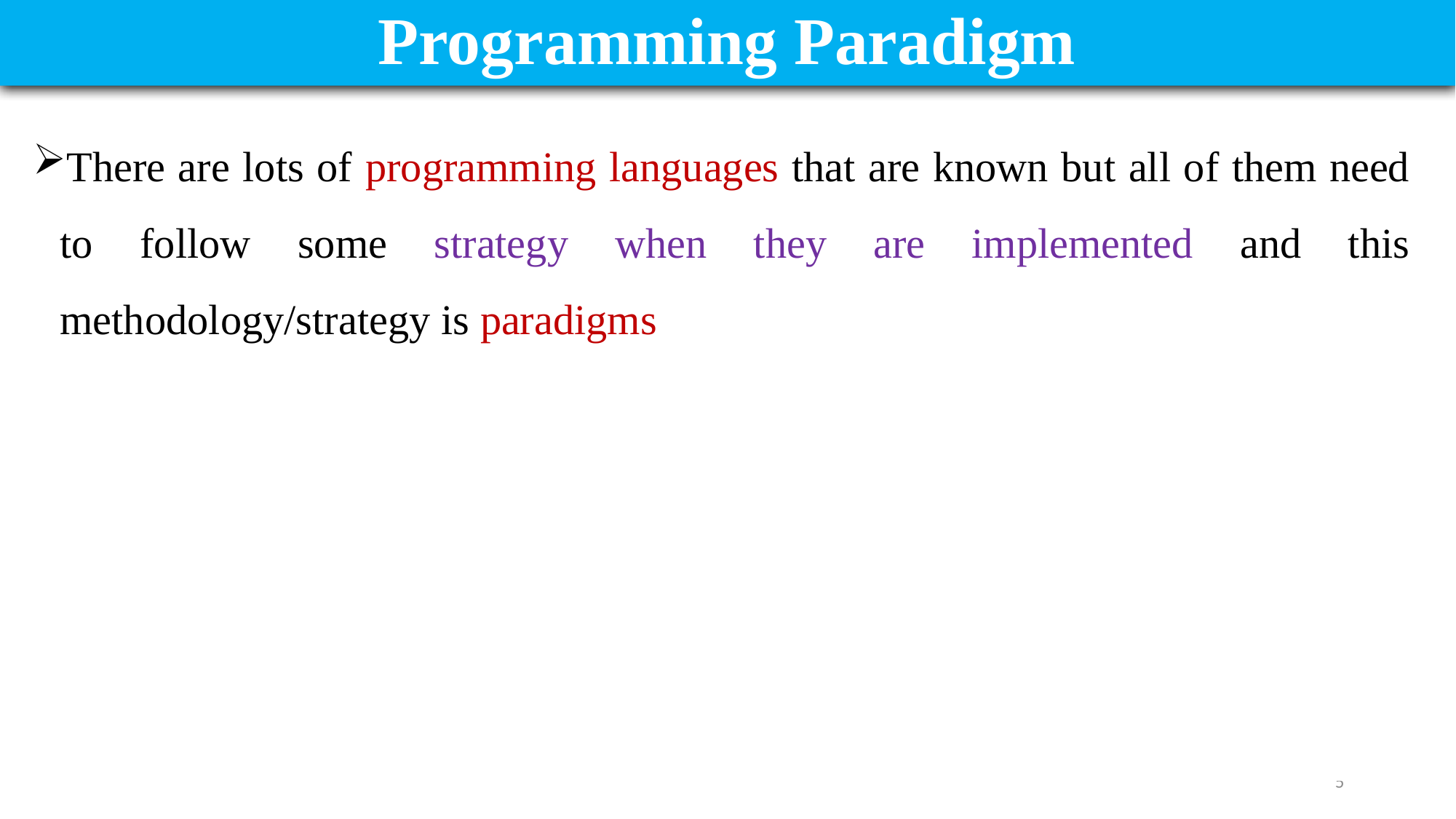

# Programming Paradigm
There are lots of programming languages that are known but all of them need to follow some strategy when they are implemented and this methodology/strategy is paradigms

5